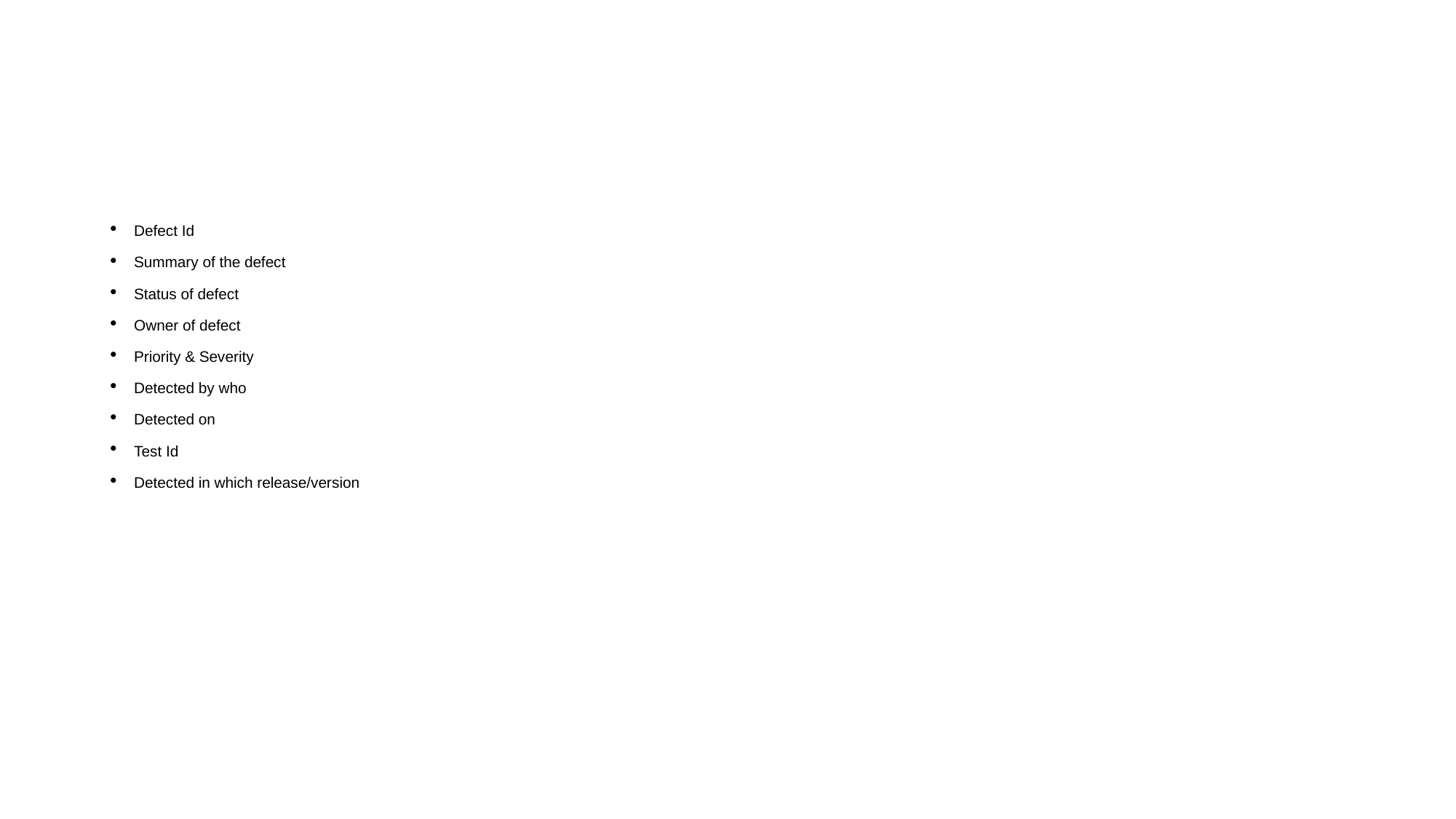

#
Defect Id
Summary of the defect
Status of defect
Owner of defect
Priority & Severity
Detected by who
Detected on
Test Id
Detected in which release/version